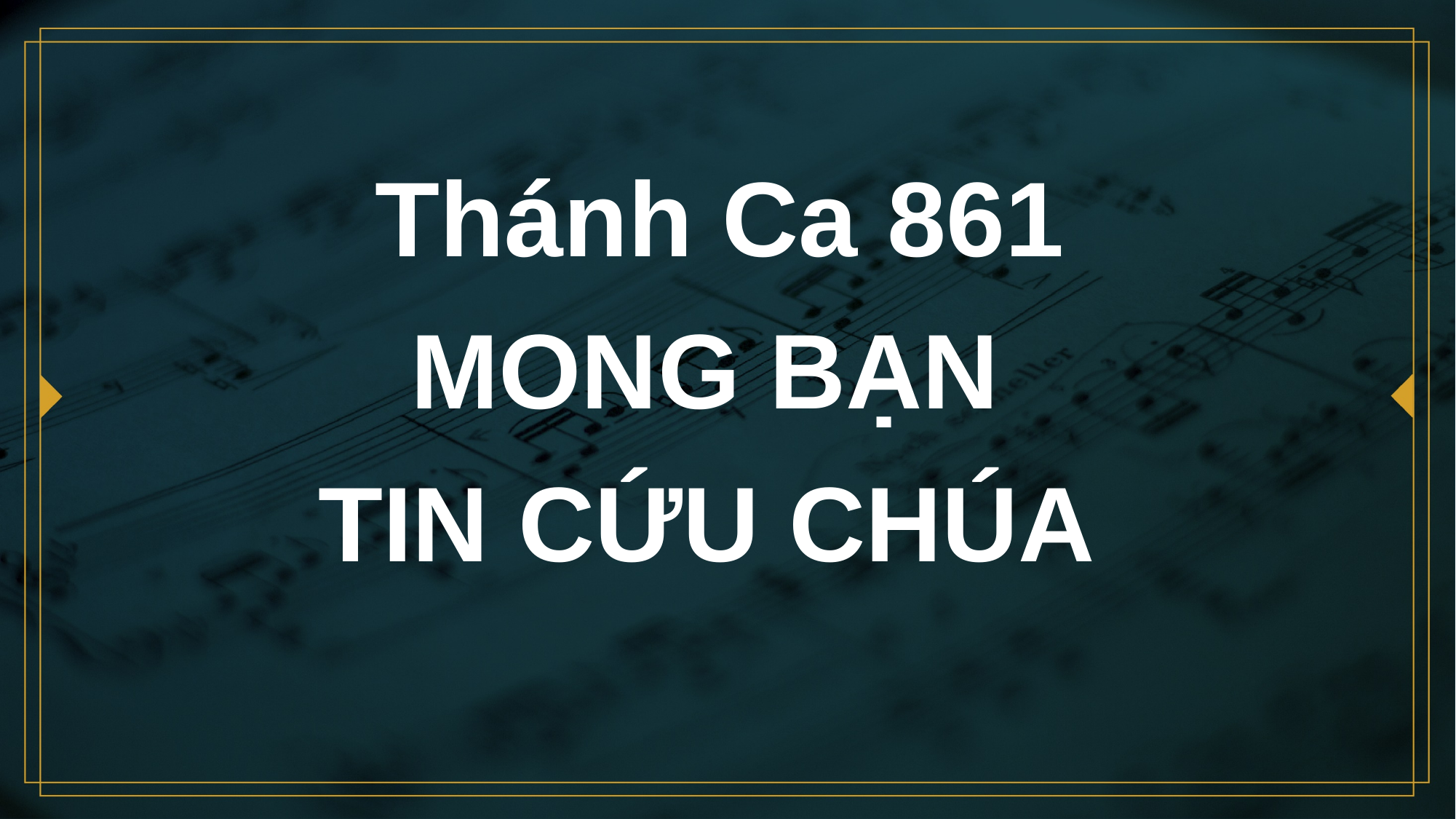

# Thánh Ca 861 MONG BẠN TIN CỨU CHÚA